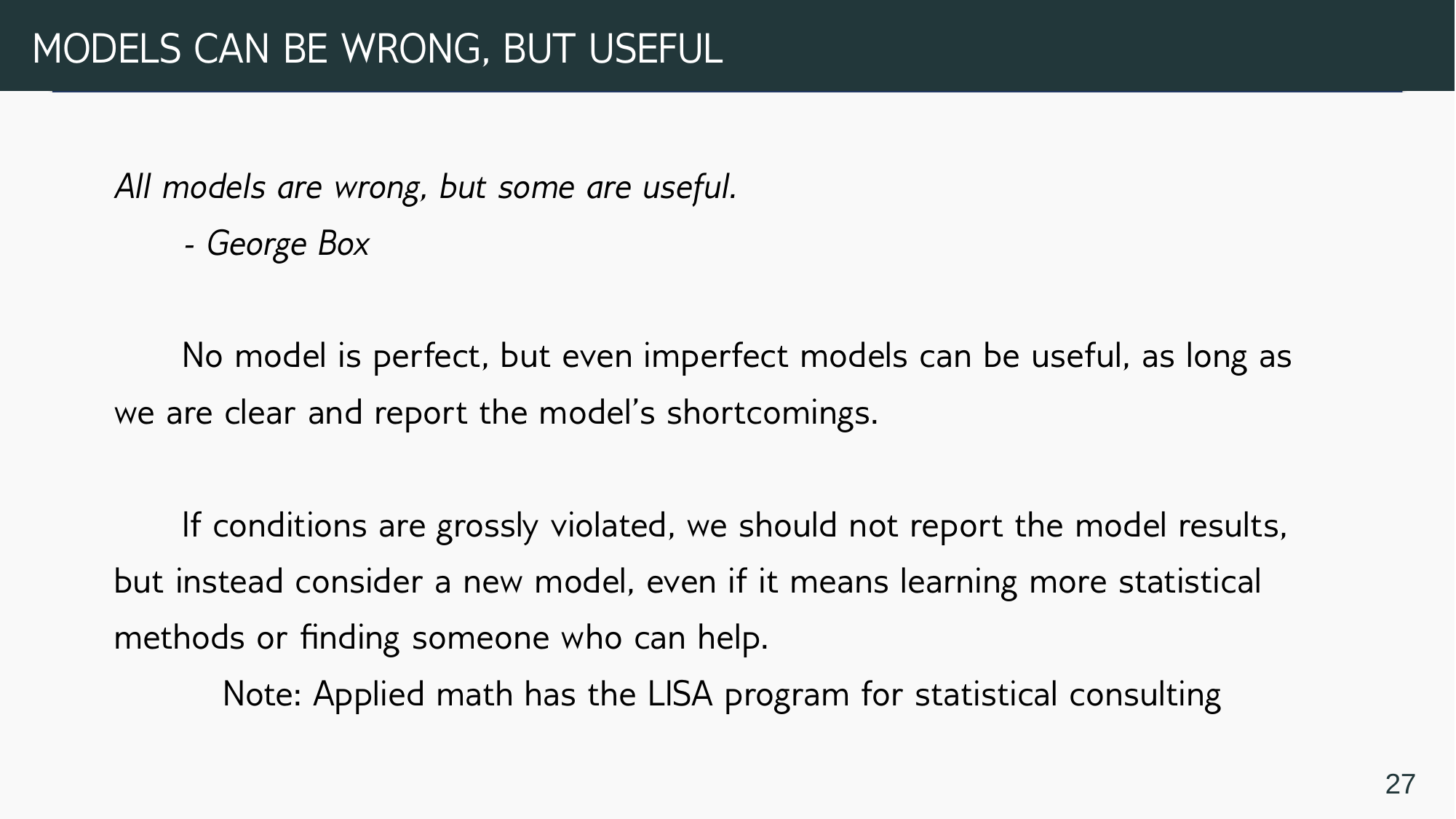

# Models can be wrong, but useful

All models are wrong, but some are useful.
- George Box

No model is perfect, but even imperfect models can be useful, as long as we are clear and report the model’s shortcomings.

If conditions are grossly violated, we should not report the model results, but instead consider a new model, even if it means learning more statistical methods or finding someone who can help.
	Note: Applied math has the LISA program for statistical consulting

27